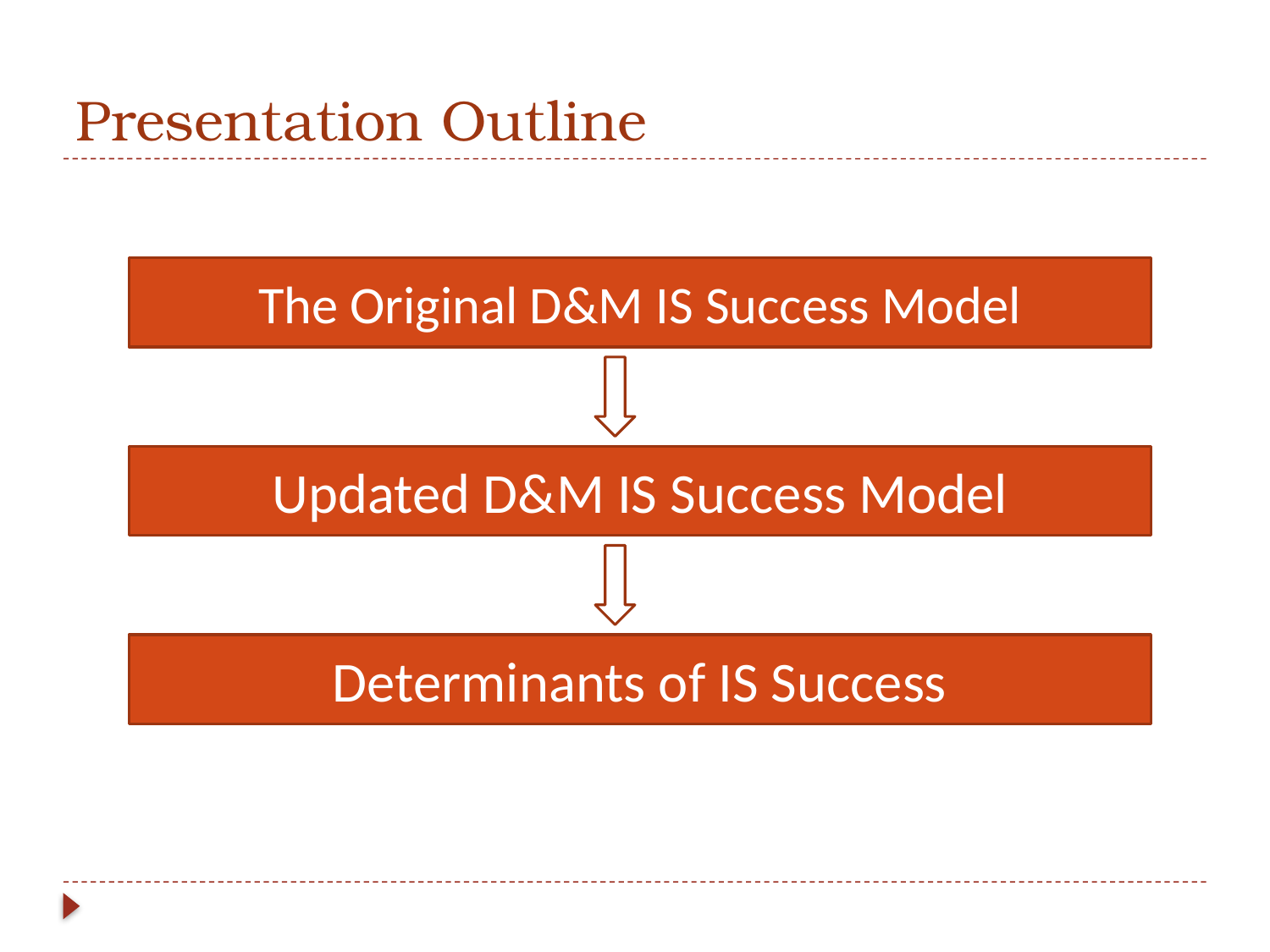

# Presentation Outline
The Original D&M IS Success Model

Updated D&M IS Success Model

Determinants of IS Success